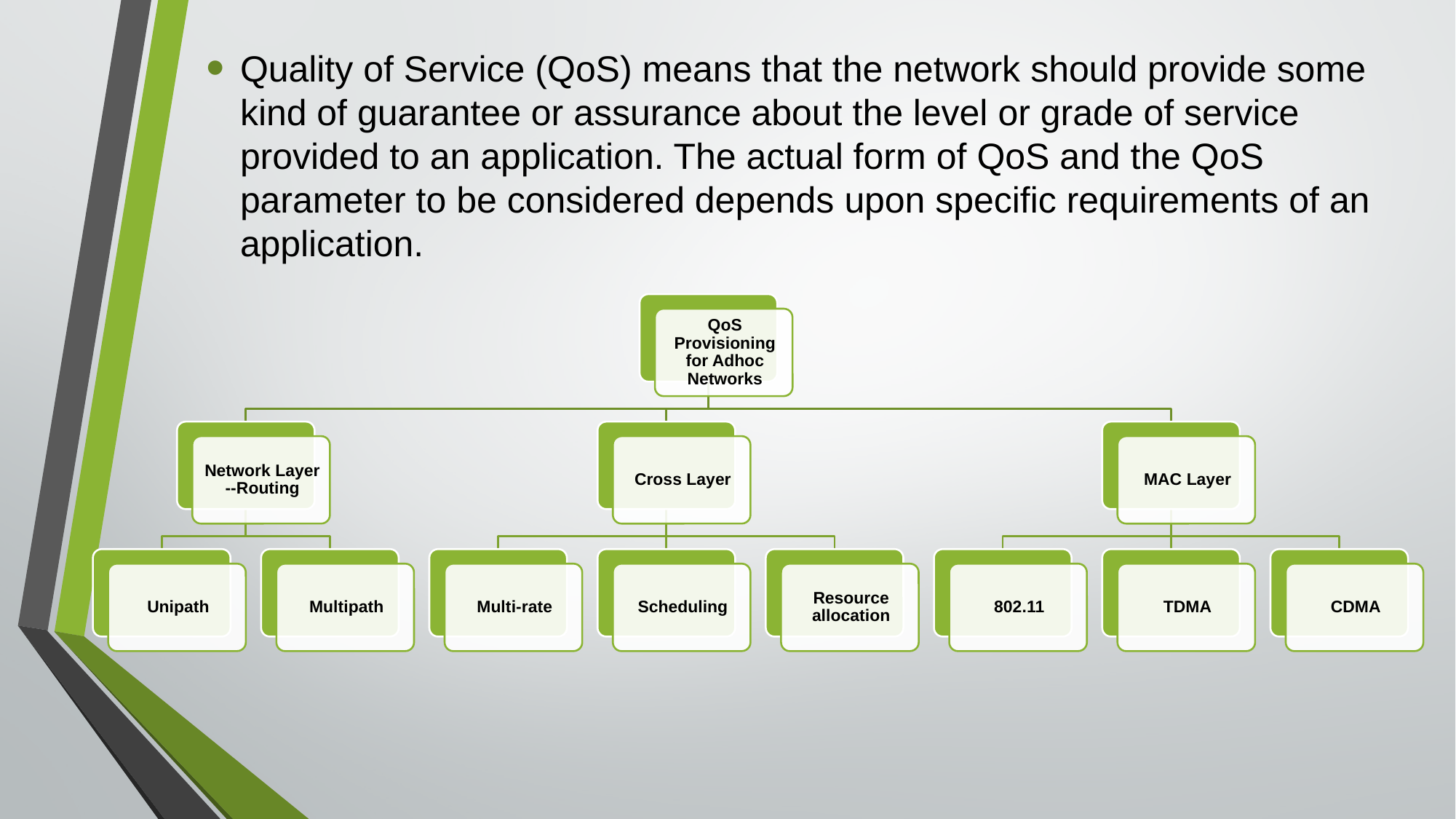

QoS Provisioning for Adhoc Networks
Network Layer --Routing
Unipath
Multipath
Cross Layer
Multi-rate
Scheduling
Resource allocation
MAC Layer
802.11
TDMA
CDMA
Quality of Service (QoS) means that the network should provide some kind of guarantee or assurance about the level or grade of service provided to an application. The actual form of QoS and the QoS parameter to be considered depends upon speciﬁc requirements of an application.